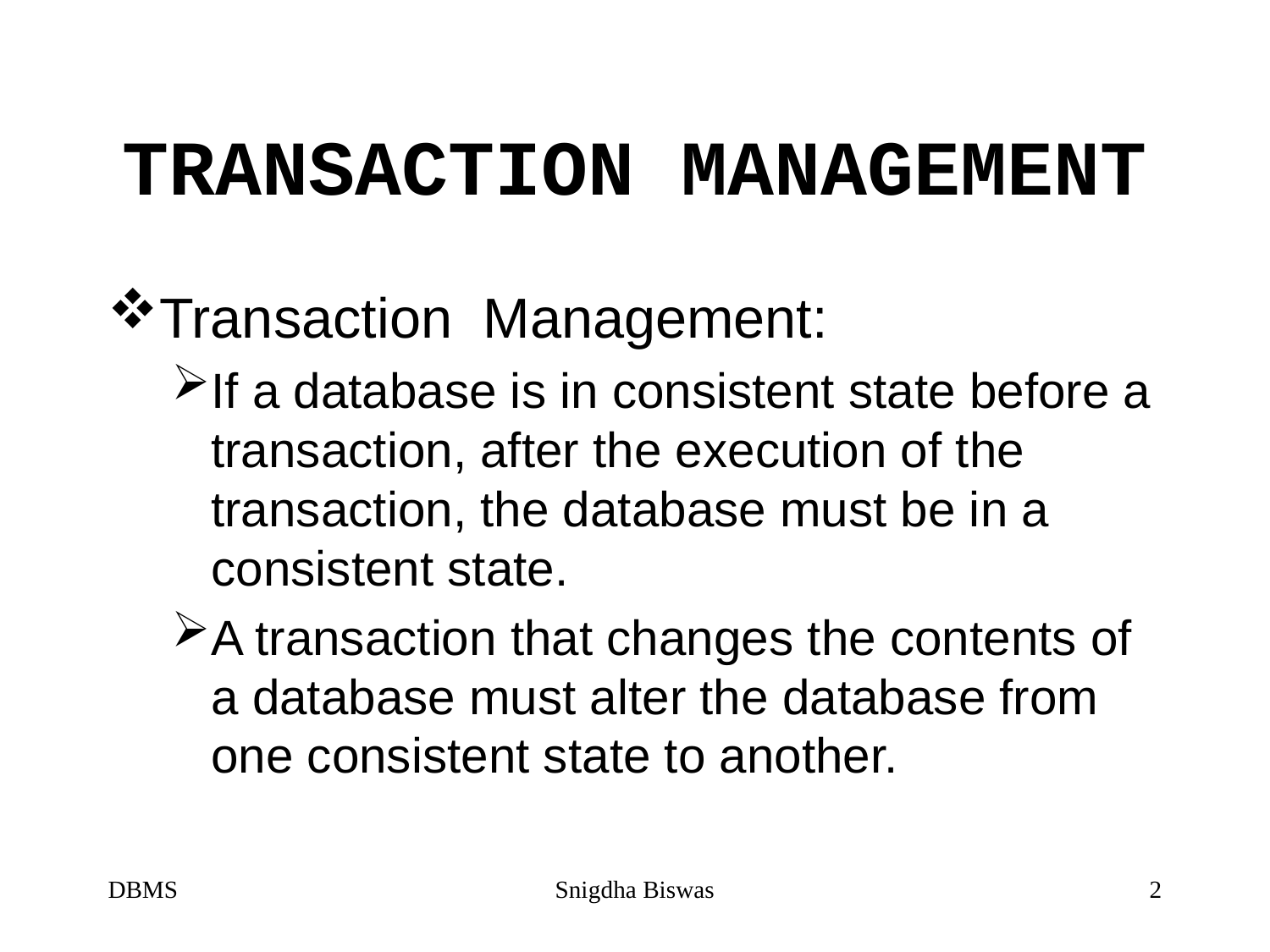

# TRANSACTION MANAGEMENT
Transaction  Management:
If a database is in consistent state before a transaction, after the execution of the transaction, the database must be in a consistent state.
A transaction that changes the contents of a database must alter the database from one consistent state to another.
DBMS
Snigdha Biswas
2